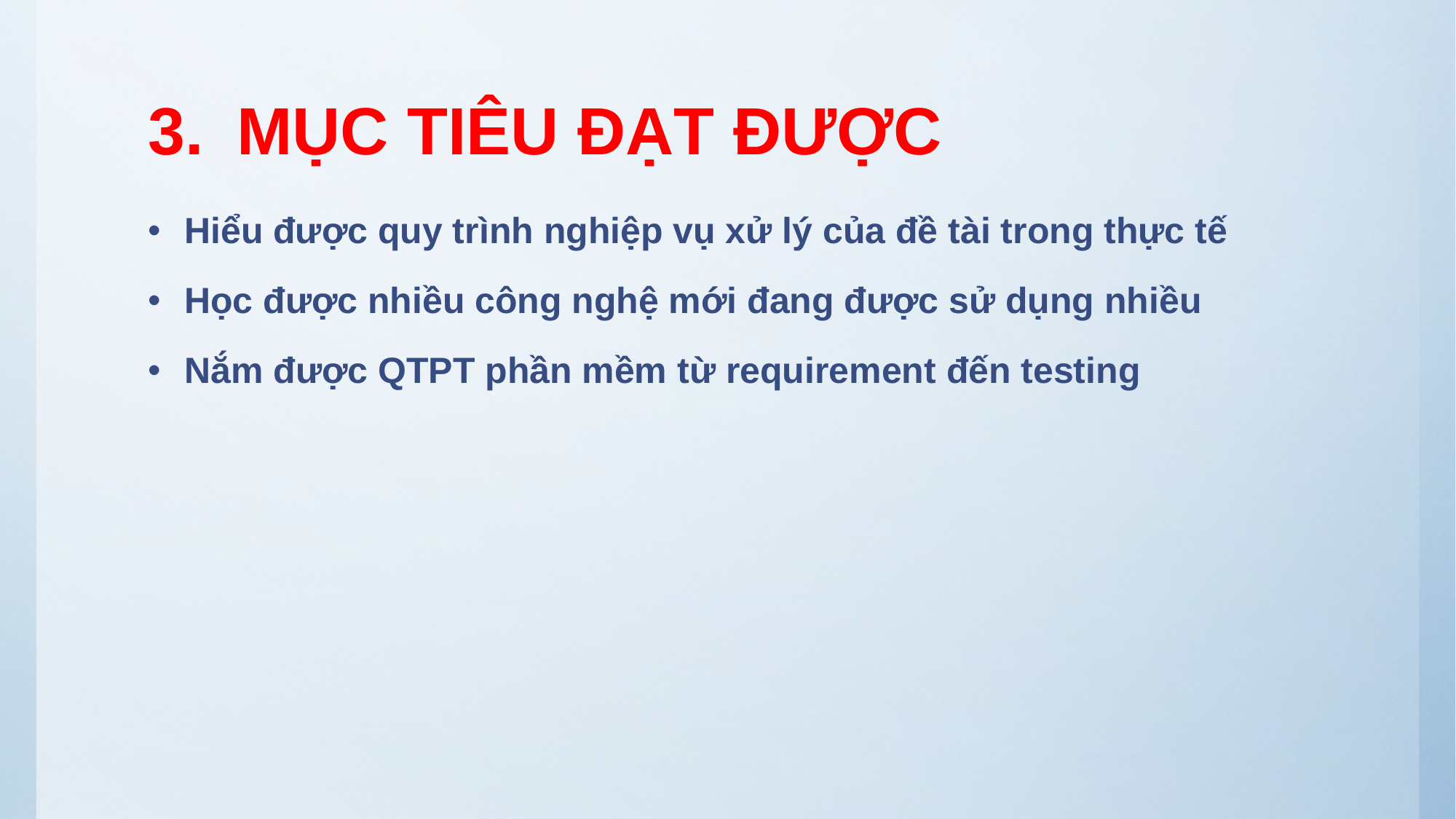

# MỤC TIÊU ĐẠT ĐƯỢC
Hiểu được quy trình nghiệp vụ xử lý của đề tài trong thực tế
Học được nhiều công nghệ mới đang được sử dụng nhiều
Nắm được QTPT phần mềm từ requirement đến testing